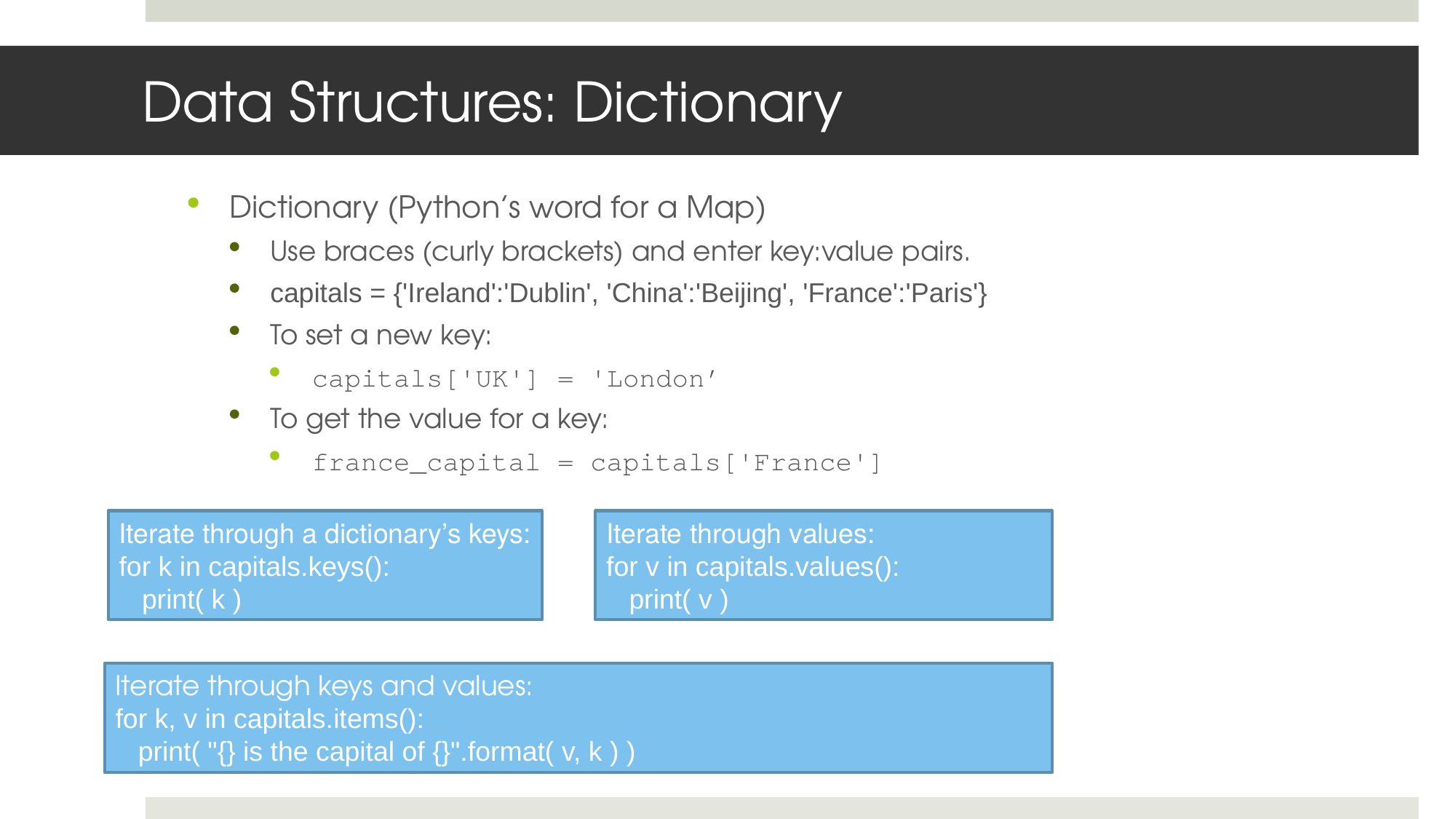

# Data Structures: Dictionary
Dictionary (Python’s word for a Map)
Use braces (curly brackets) and enter key:value pairs.
capitals = {'Ireland':'Dublin', 'China':'Beijing', 'France':'Paris'}
To set a new key:
capitals['UK'] = 'London’
To get the value for a key:
france_capital = capitals['France']

Iterate through a dictionary’s keys:
for k in capitals.keys():
   print( k )
Iterate through values:
for v in capitals.values():
   print( v )
Iterate through keys and values:
for k, v in capitals.items():
   print( "{} is the capital of {}".format( v, k ) )